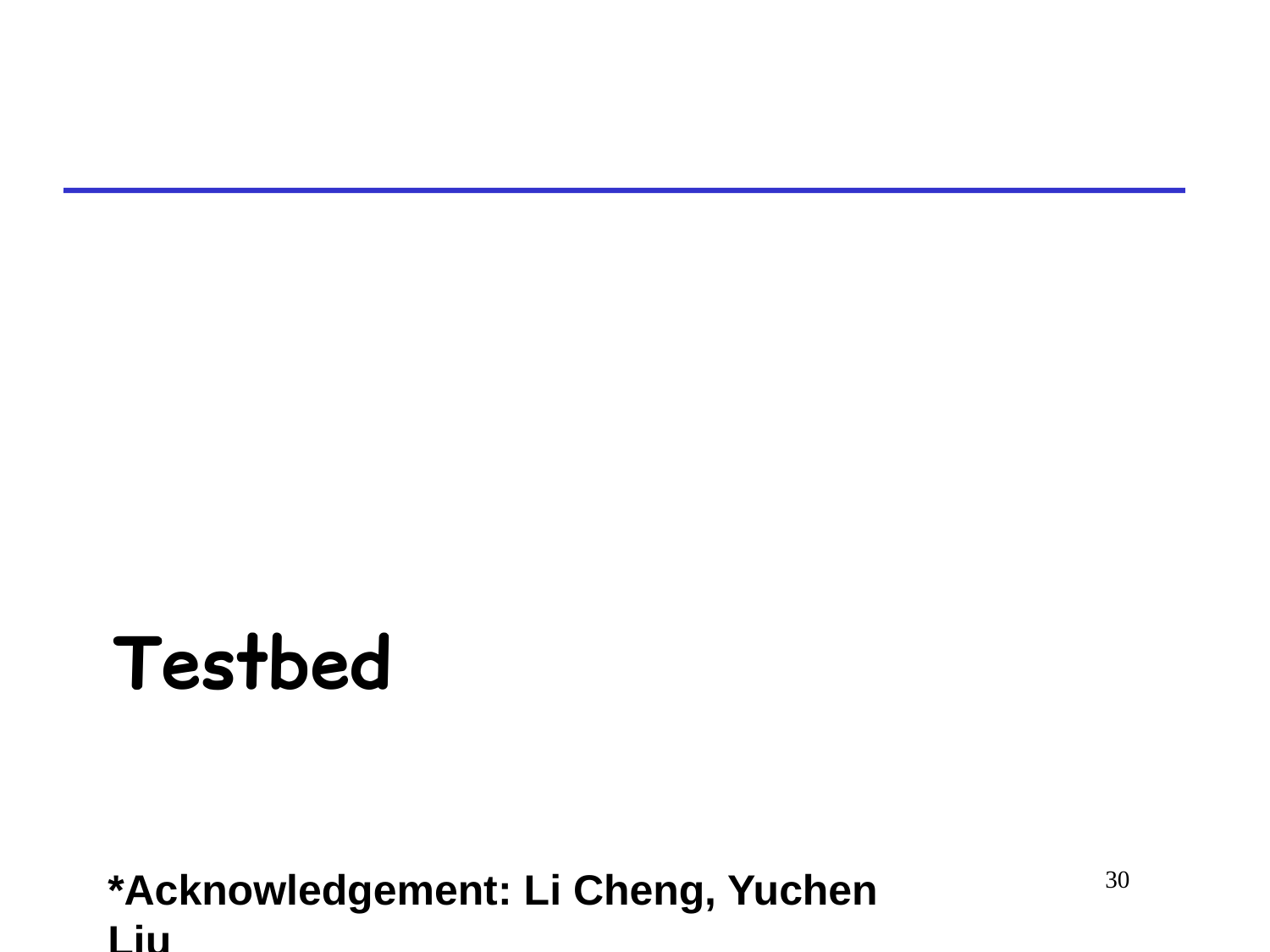

# Testbed
*Acknowledgement: Li Cheng, Yuchen Liu
30